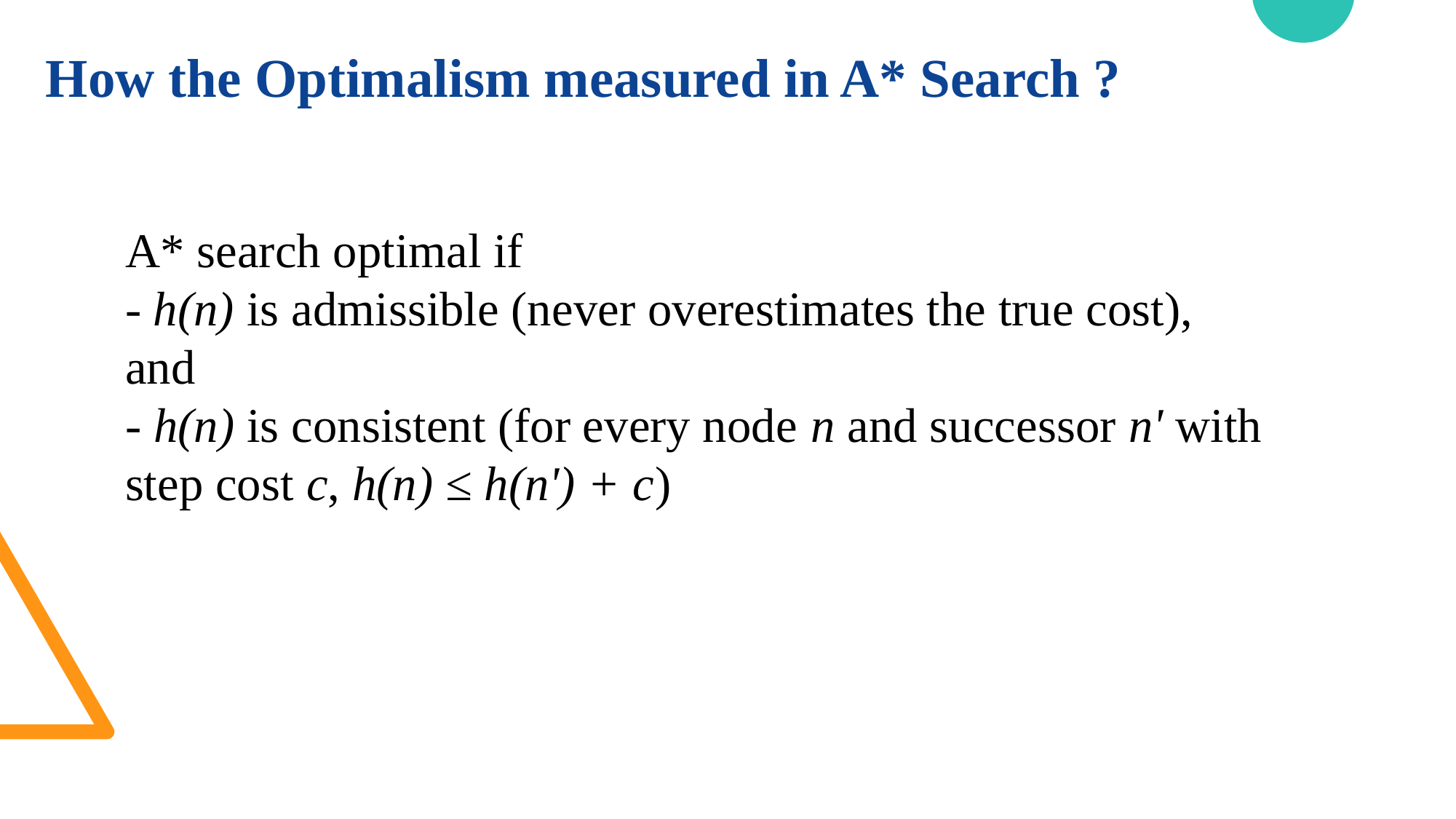

How the Optimalism measured in A* Search ?
A* search optimal if
- h(n) is admissible (never overestimates the true cost), and
- h(n) is consistent (for every node n and successor n' with step cost c, h(n) ≤ h(n') + c)